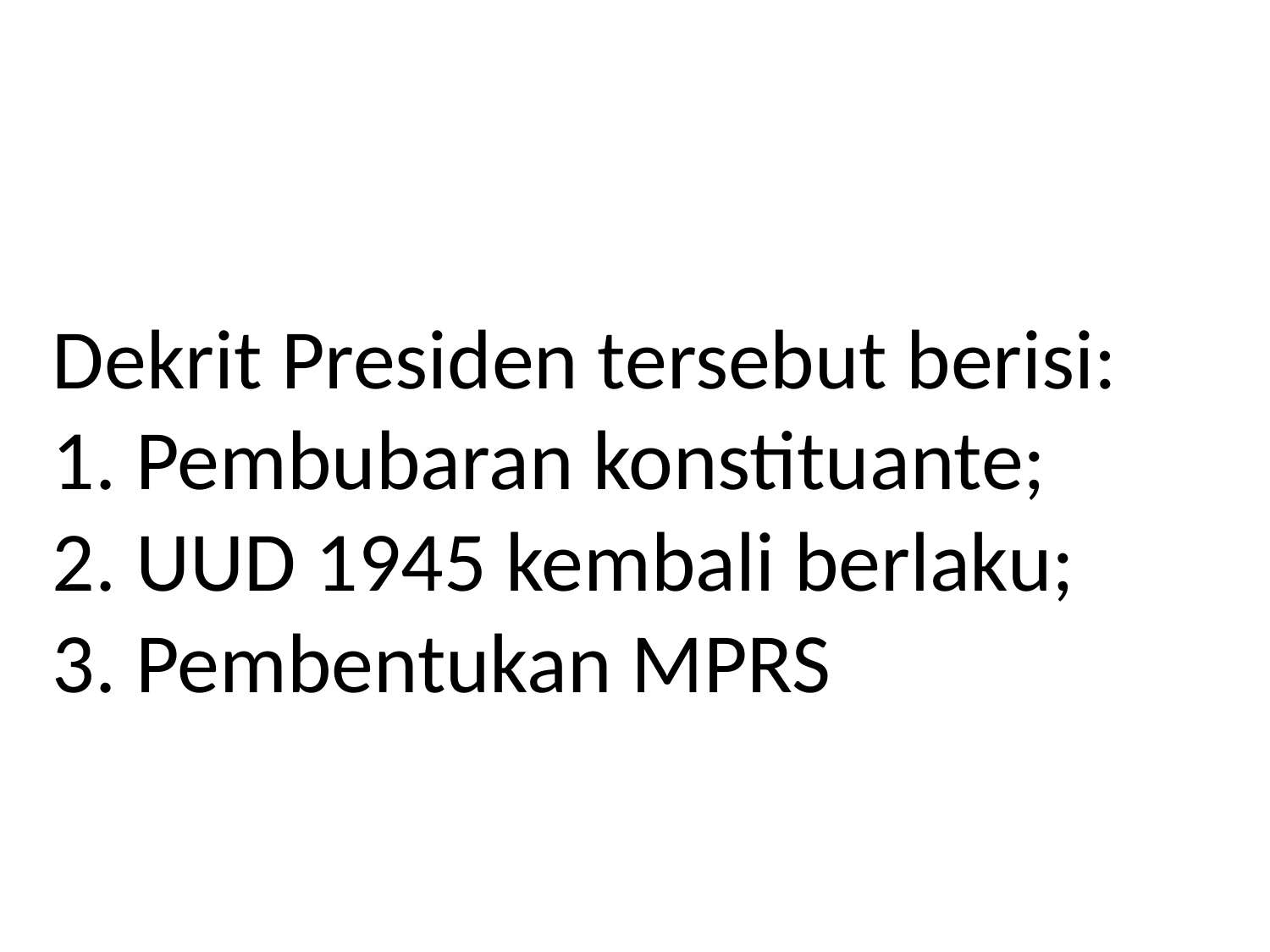

# Dekrit Presiden tersebut berisi: 1. Pembubaran konstituante; 2. UUD 1945 kembali berlaku; 3. Pembentukan MPRS